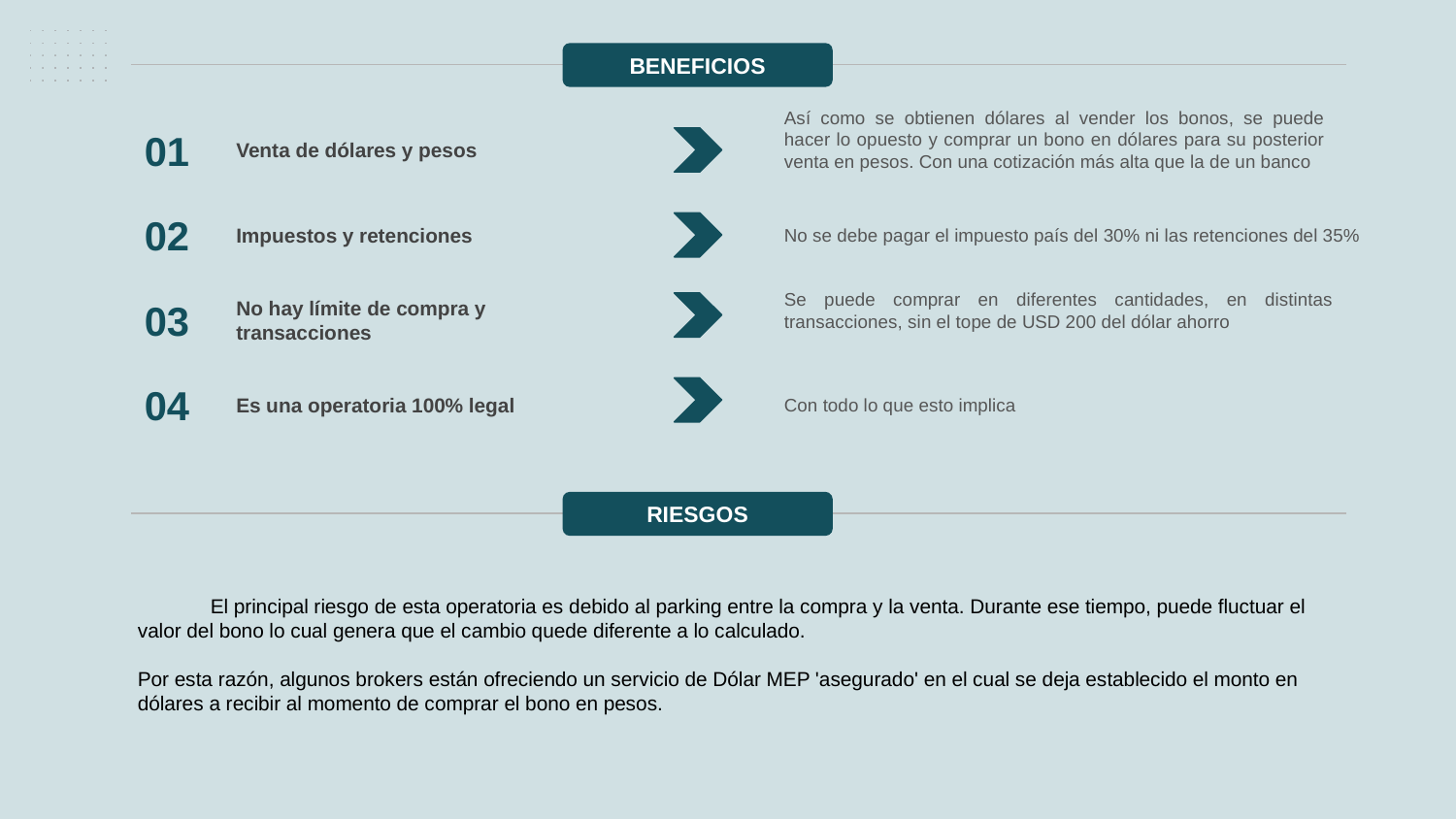

BENEFICIOS

Venta de dólares y pesos
Así como se obtienen dólares al vender los bonos, se puede hacer lo opuesto y comprar un bono en dólares para su posterior venta en pesos. Con una cotización más alta que la de un banco

01

Impuestos y retenciones

No se debe pagar el impuesto país del 30% ni las retenciones del 35%
02

No hay límite de compra y transacciones
03
Se puede comprar en diferentes cantidades, en distintas transacciones, sin el tope de USD 200 del dólar ahorro

Es una operatoria 100% legal
Con todo lo que esto implica
04
RIESGOS
El principal riesgo de esta operatoria es debido al parking entre la compra y la venta. Durante ese tiempo, puede fluctuar el valor del bono lo cual genera que el cambio quede diferente a lo calculado.

Por esta razón, algunos brokers están ofreciendo un servicio de Dólar MEP 'asegurado' en el cual se deja establecido el monto en dólares a recibir al momento de comprar el bono en pesos.